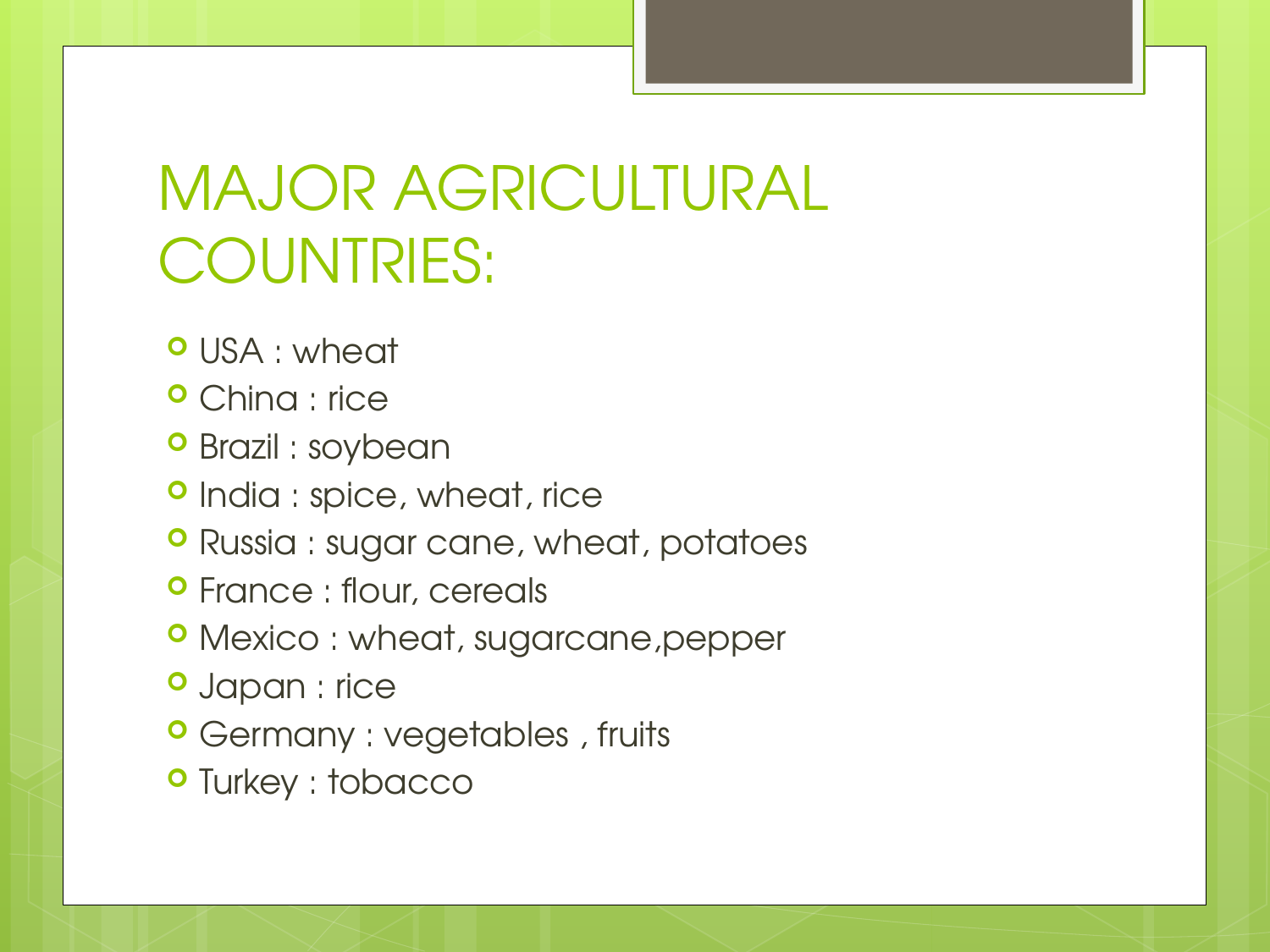

# MAJOR AGRICULTURAL COUNTRIES:
USA : wheat
China : rice
Brazil : soybean
India : spice, wheat, rice
Russia : sugar cane, wheat, potatoes
France : flour, cereals
Mexico : wheat, sugarcane,pepper
Japan : rice
Germany : vegetables , fruits
Turkey : tobacco